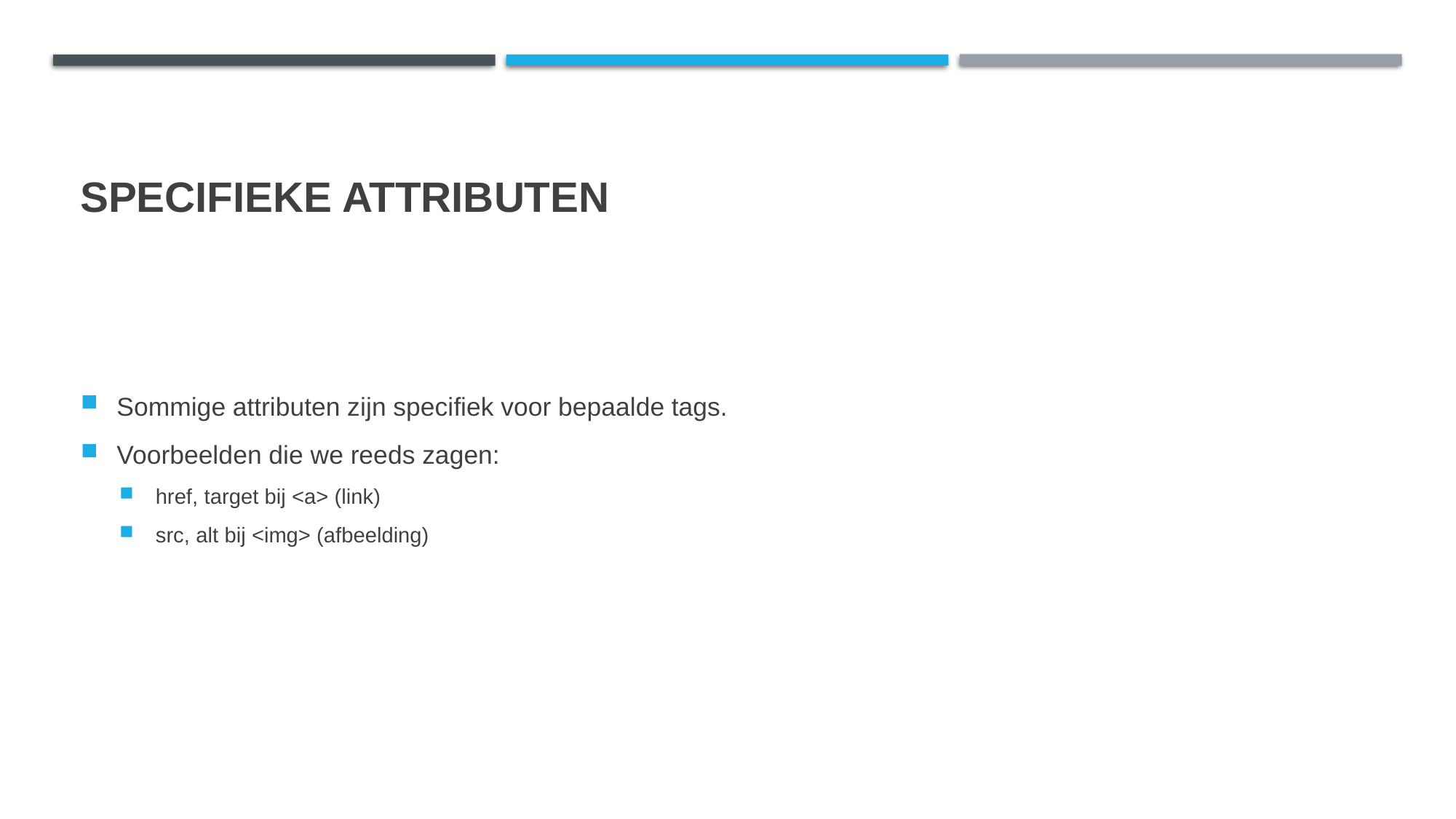

# Specifieke attributen
Sommige attributen zijn specifiek voor bepaalde tags.
Voorbeelden die we reeds zagen:
href, target bij <a> (link)
src, alt bij <img> (afbeelding)